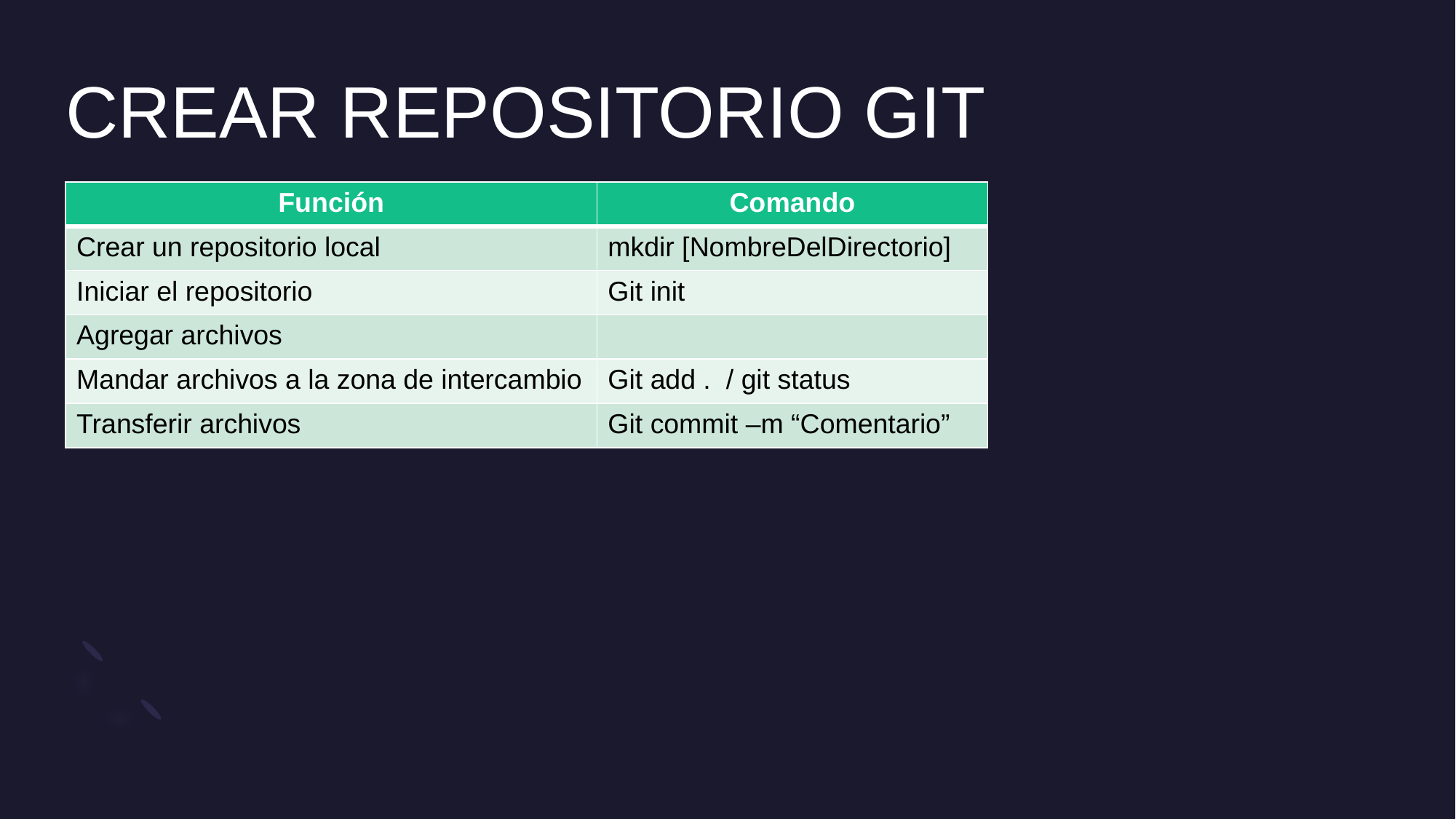

# CREAR REPOSITORIO GIT
| Función | Comando |
| --- | --- |
| Crear un repositorio local | mkdir [NombreDelDirectorio] |
| Iniciar el repositorio | Git init |
| Agregar archivos |  |
| Mandar archivos a la zona de intercambio | Git add . / git status |
| Transferir archivos | Git commit –m “Comentario” |